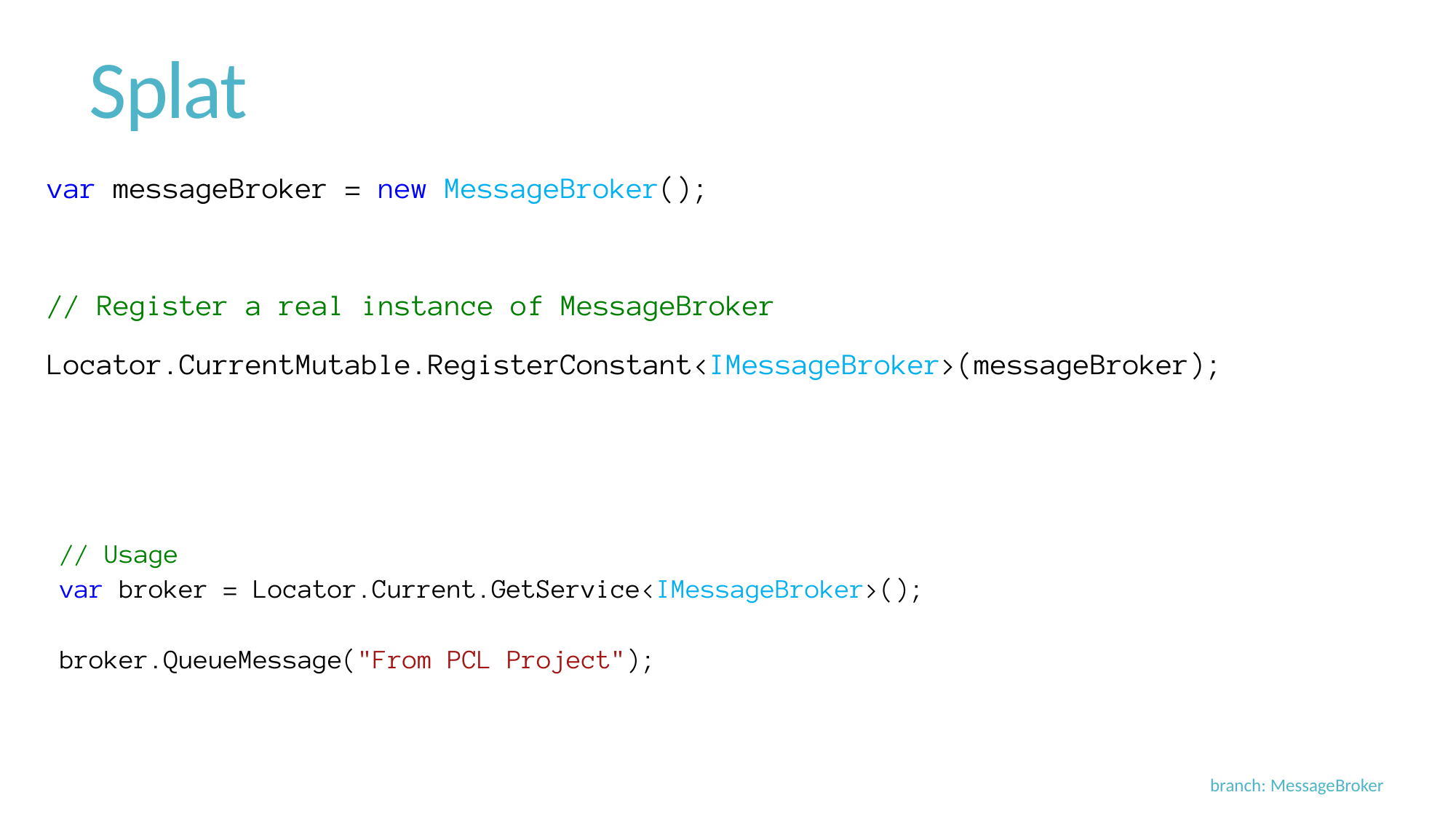

# Splat
var messageBroker = new MessageBroker();

// Register a real instance of MessageBroker
Locator.CurrentMutable.RegisterConstant<IMessageBroker>(messageBroker);

// Usage
var broker = Locator.Current.GetService<IMessageBroker>();

broker.QueueMessage("From PCL Project");

branch: MessageBroker